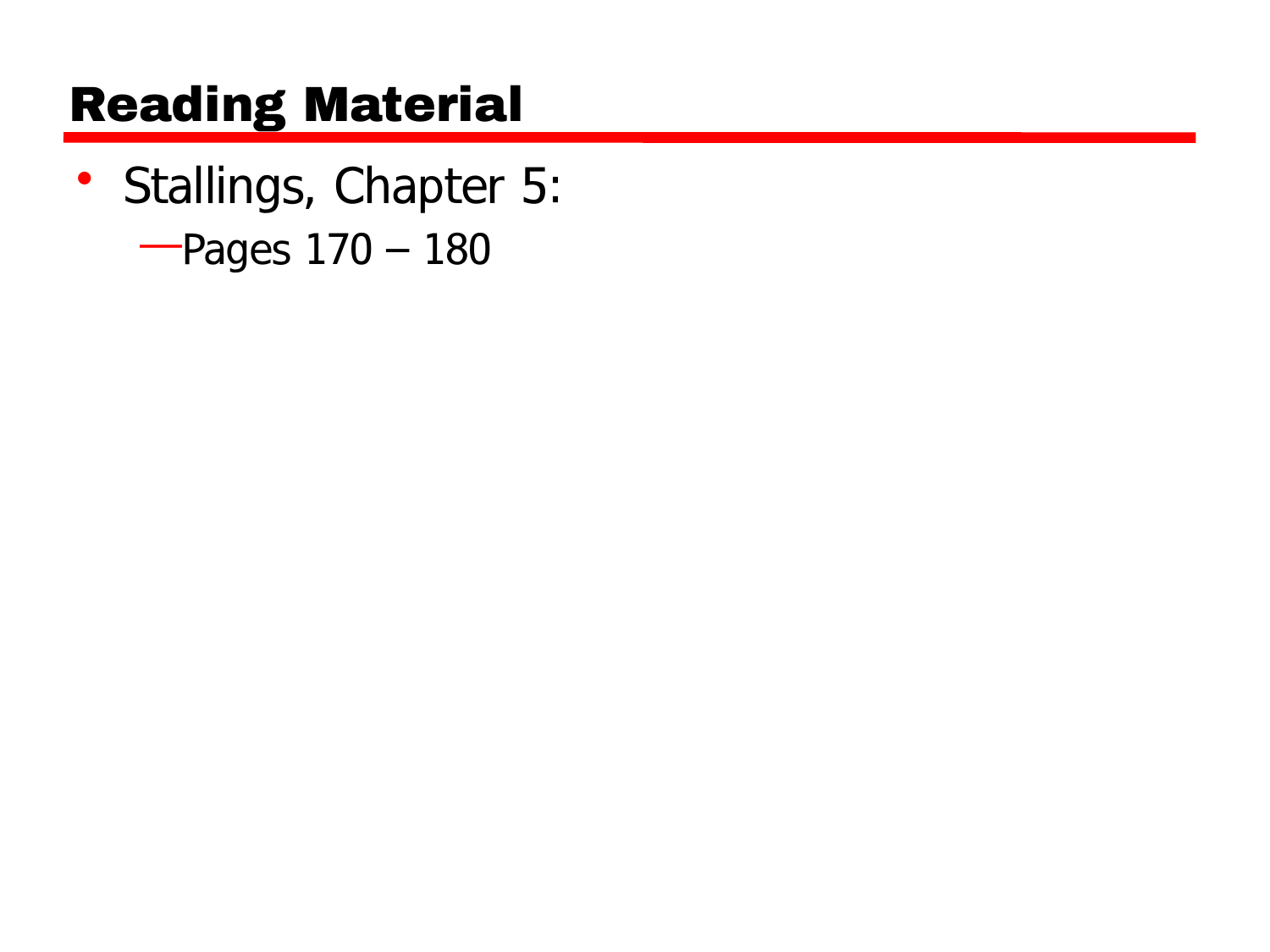

# Reading Material
Stallings, Chapter 5:
Pages 170 – 180